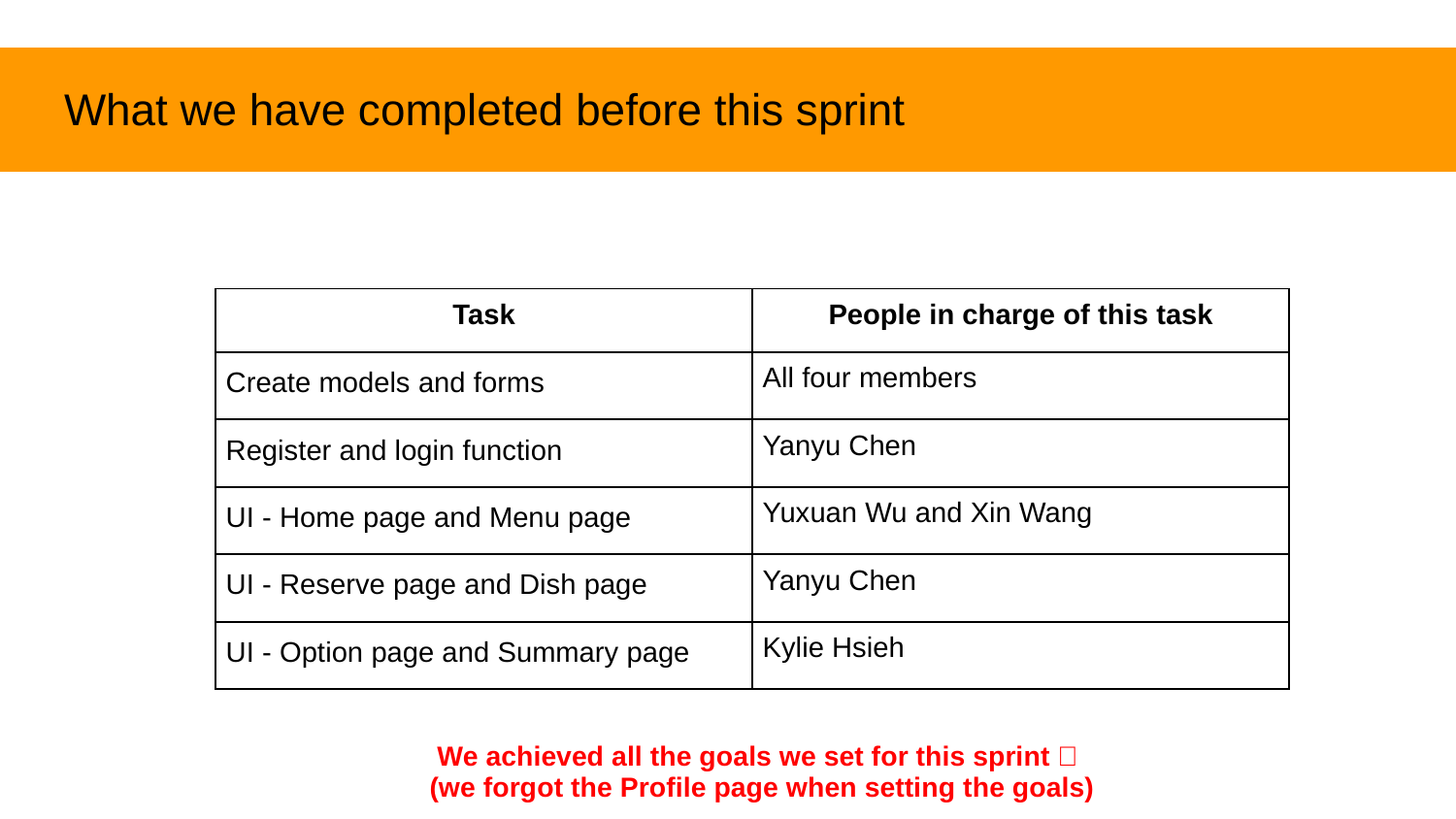

# What we have completed before this sprint
| Task | People in charge of this task |
| --- | --- |
| Create models and forms | All four members |
| Register and login function | Yanyu Chen |
| UI - Home page and Menu page | Yuxuan Wu and Xin Wang |
| UI - Reserve page and Dish page | Yanyu Chen |
| UI - Option page and Summary page | Kylie Hsieh |
We achieved all the goals we set for this sprint 🥳
(we forgot the Profile page when setting the goals)